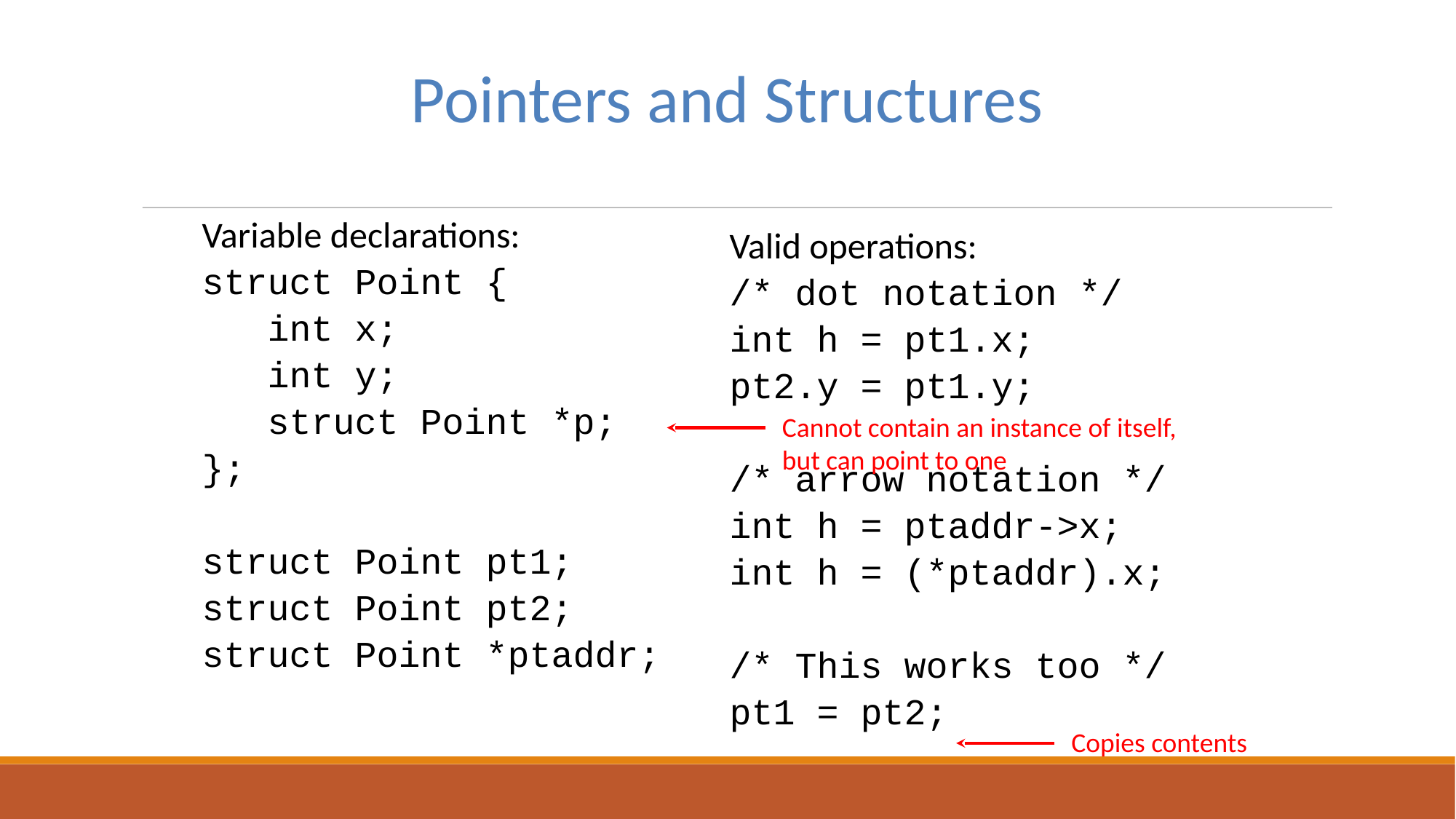

# Pointers and Structures
Variable declarations:
struct Point {
   int x;
   int y;
   struct Point *p;
};

struct Point pt1;
struct Point pt2;
struct Point *ptaddr;
Valid operations:
/* dot notation */
int h = pt1.x;
pt2.y = pt1.y;

/* arrow notation */
int h = ptaddr->x;
int h = (*ptaddr).x;

/* This works too */
pt1 = pt2;
Cannot contain an instance of itself, but can point to one
Copies contents